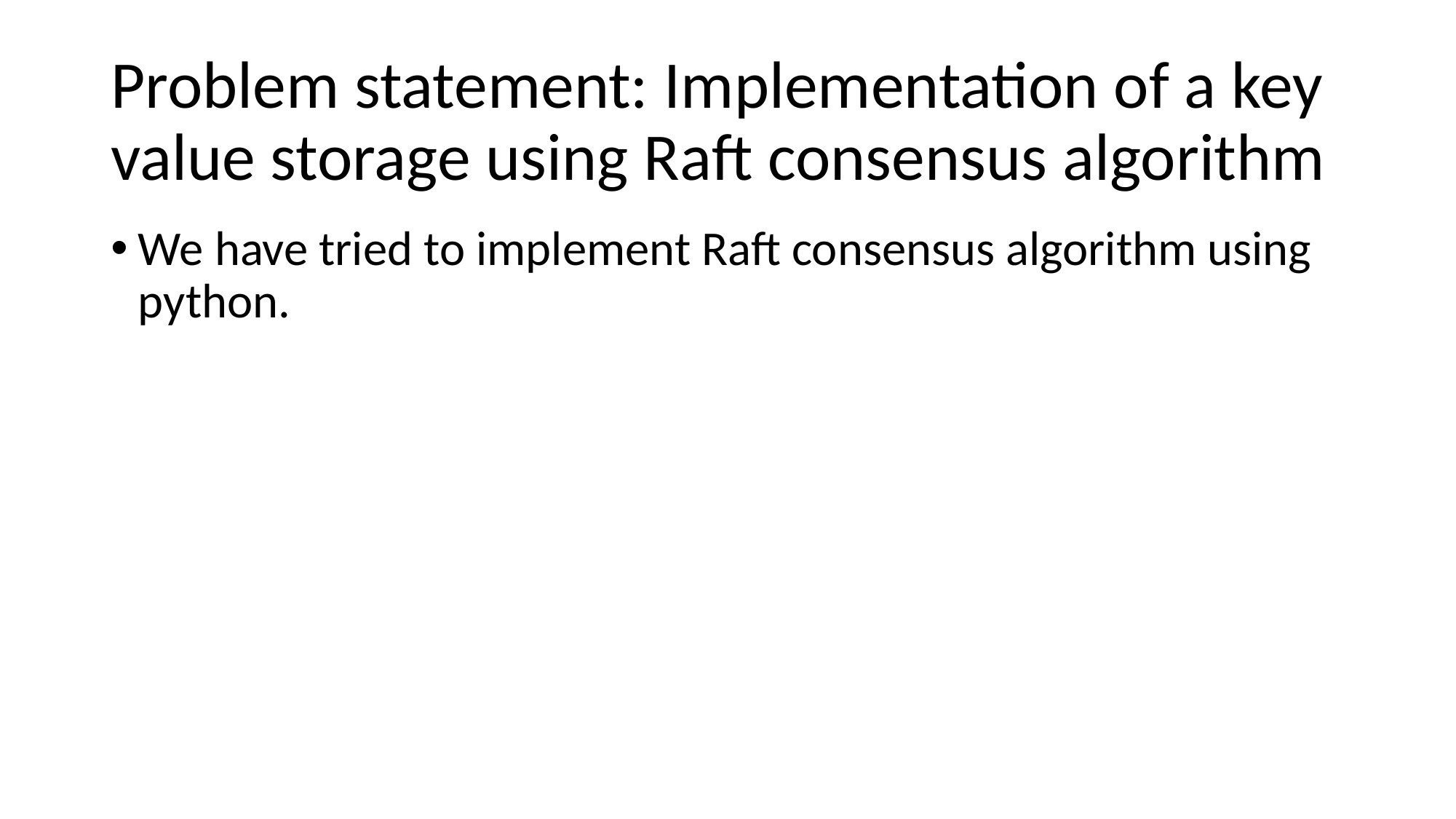

# Problem statement: Implementation of a key value storage using Raft consensus algorithm
We have tried to implement Raft consensus algorithm using python.